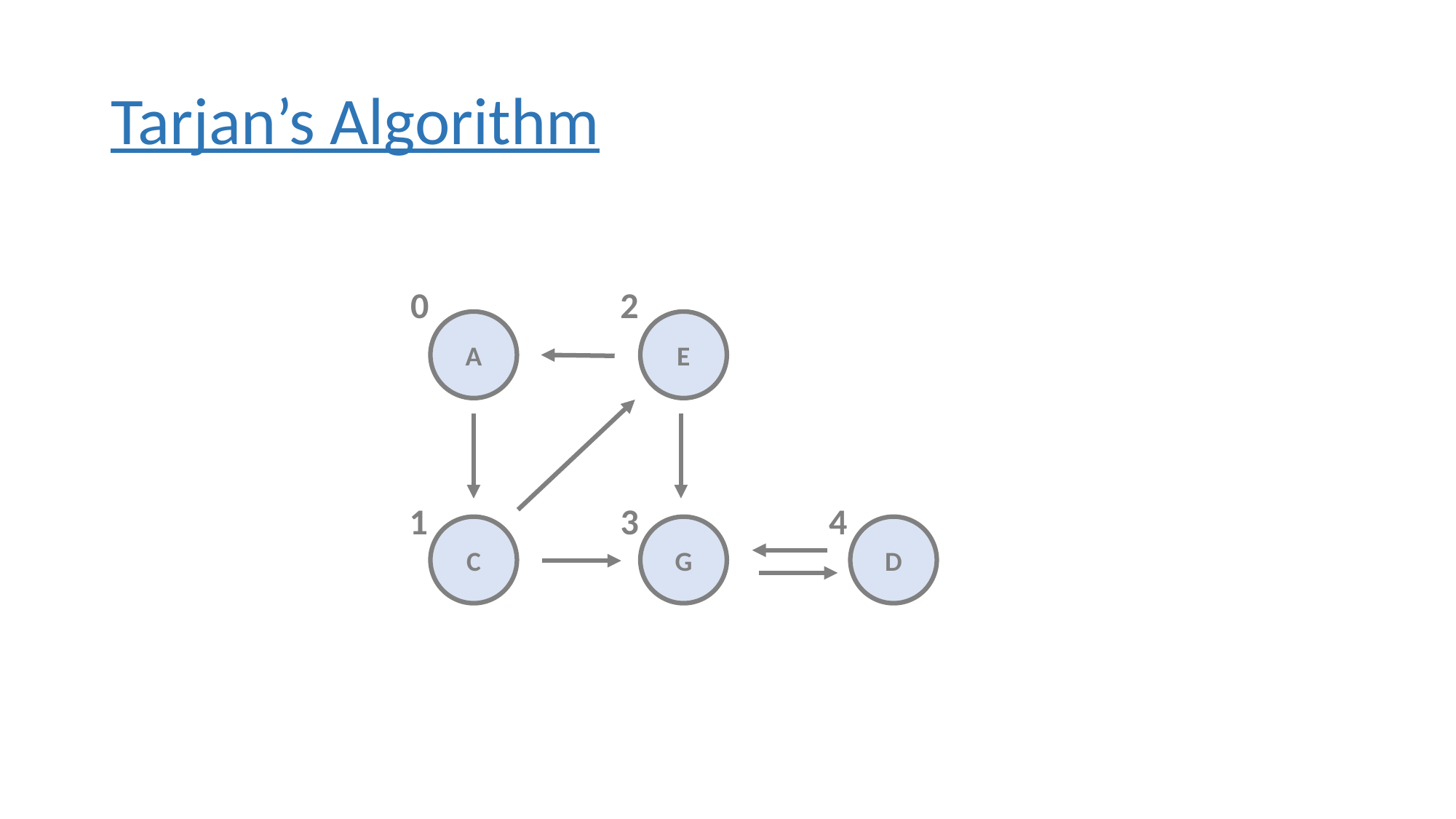

# Tarjan’s Algorithm
0
2
A
E
4
3
1
C
G
D